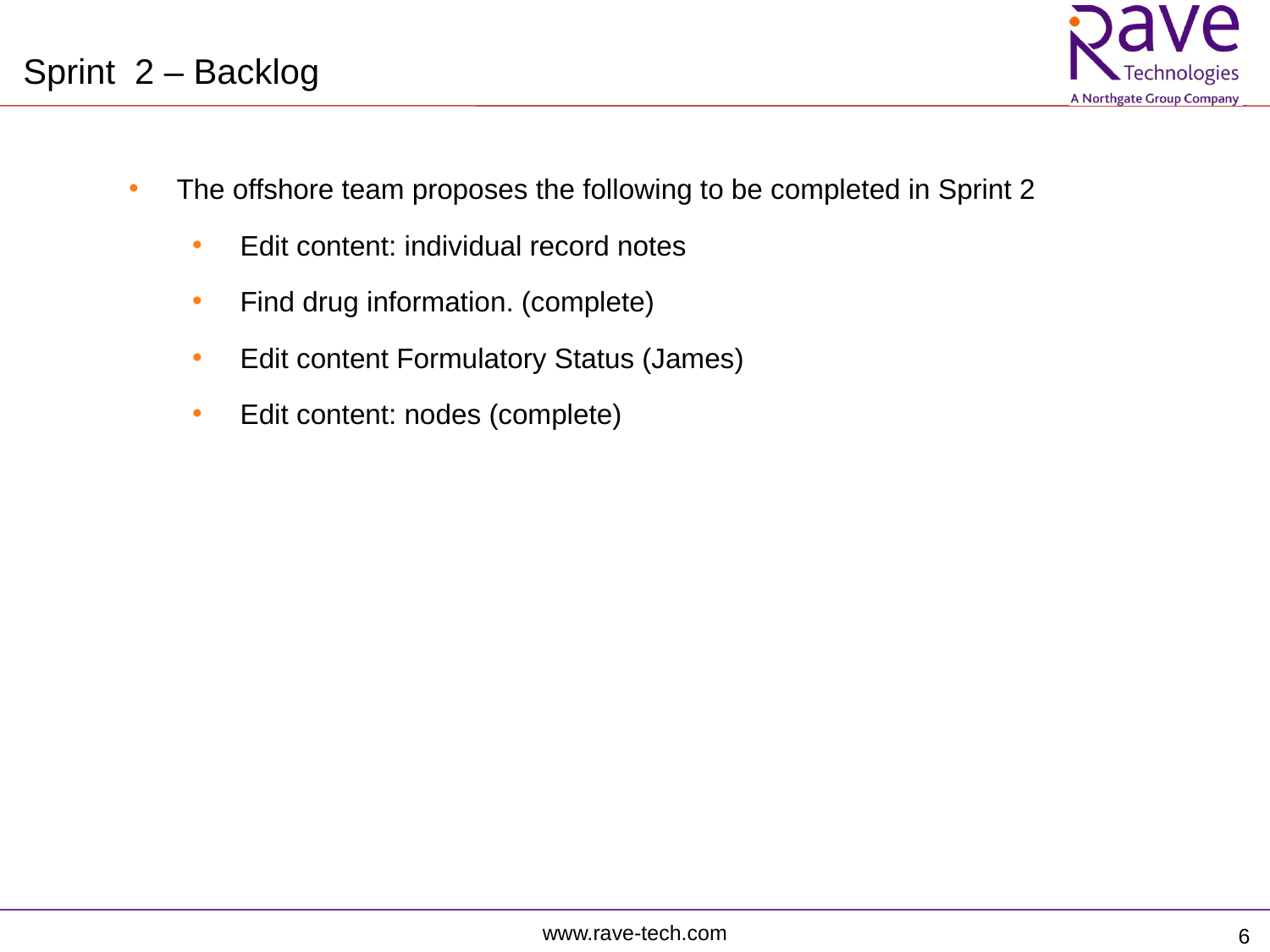

Sprint  2 – Backlog
The offshore team proposes the following to be completed in Sprint 2
Edit content: individual record notes
Find drug information. (complete)
Edit content Formulatory Status (James)
Edit content: nodes (complete)

6
www.rave-tech.com